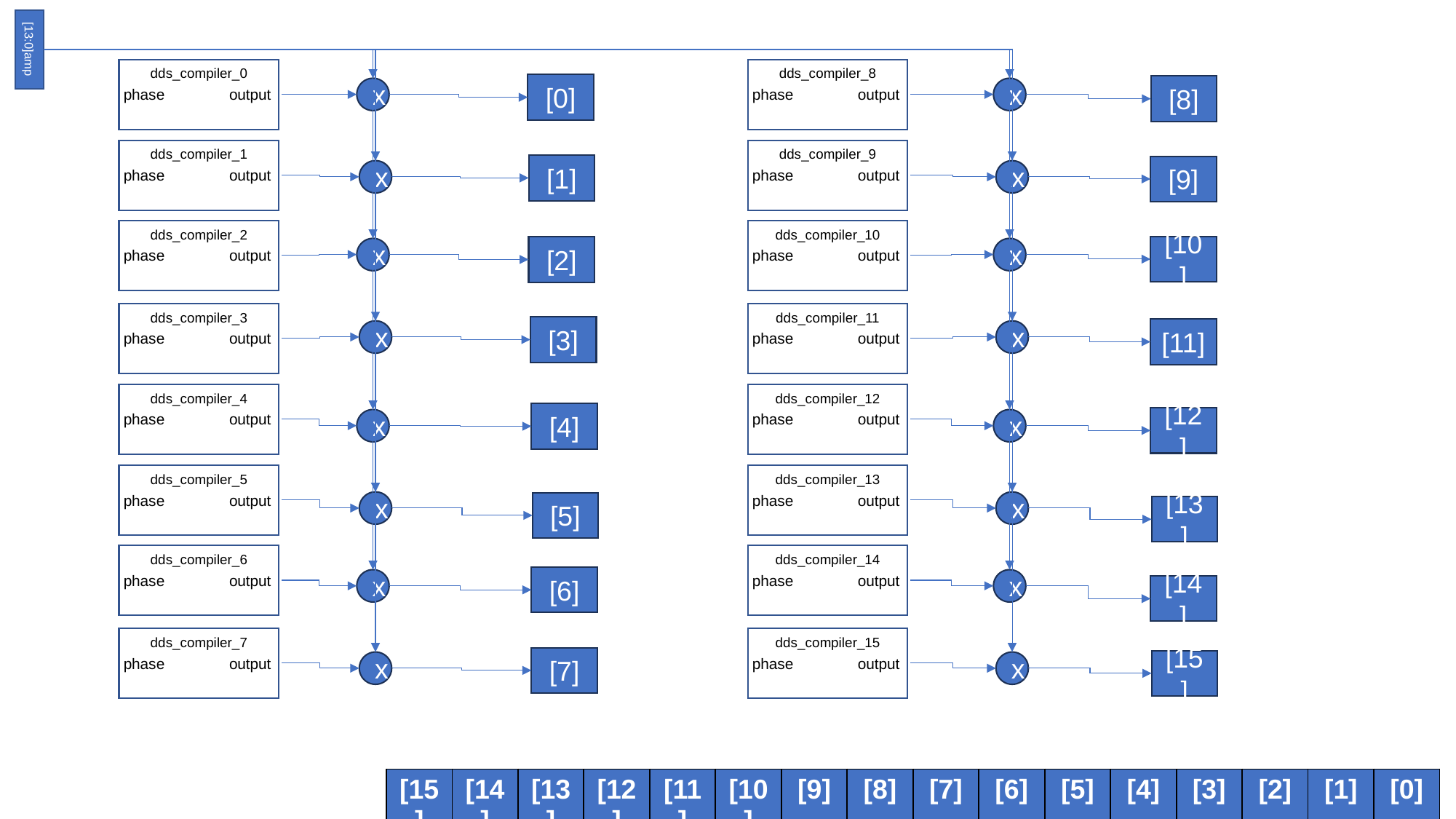

[13:0]amp
dds_compiler_0
phase
output
dds_compiler_8
phase
output
[0]
[8]
x
x
dds_compiler_1
phase
output
dds_compiler_9
phase
output
[1]
[9]
x
x
dds_compiler_2
phase
output
dds_compiler_10
phase
output
[10]
[2]
x
x
dds_compiler_3
phase
output
dds_compiler_11
phase
output
[3]
[11]
x
x
dds_compiler_4
phase
output
dds_compiler_12
phase
output
[4]
[12]
x
x
dds_compiler_5
phase
output
dds_compiler_13
phase
output
x
x
[5]
[13]
dds_compiler_6
phase
output
dds_compiler_14
phase
output
[6]
x
x
[14]
dds_compiler_7
phase
output
dds_compiler_15
phase
output
[7]
[15]
x
x
| [15] | [14] | [13] | [12] | [11] | [10] | [9] | [8] | [7] | [6] | [5] | [4] | [3] | [2] | [1] | [0] |
| --- | --- | --- | --- | --- | --- | --- | --- | --- | --- | --- | --- | --- | --- | --- | --- |